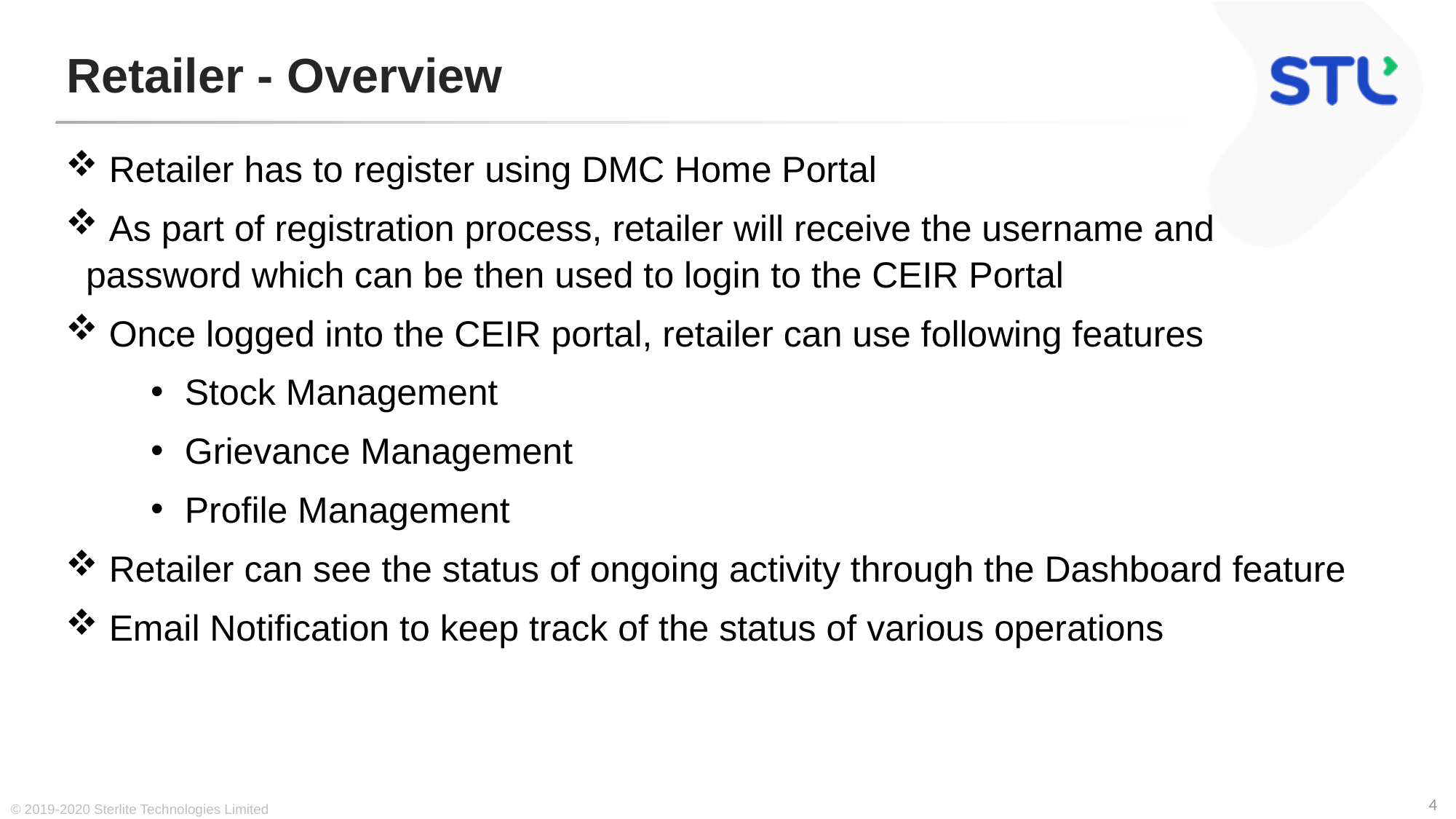

# Retailer - Overview
 Retailer has to register using DMC Home Portal
 As part of registration process, retailer will receive the username and password which can be then used to login to the CEIR Portal
 Once logged into the CEIR portal, retailer can use following features
Stock Management
Grievance Management
Profile Management
 Retailer can see the status of ongoing activity through the Dashboard feature
 Email Notification to keep track of the status of various operations

© 2019-2020 Sterlite Technologies Limited
4